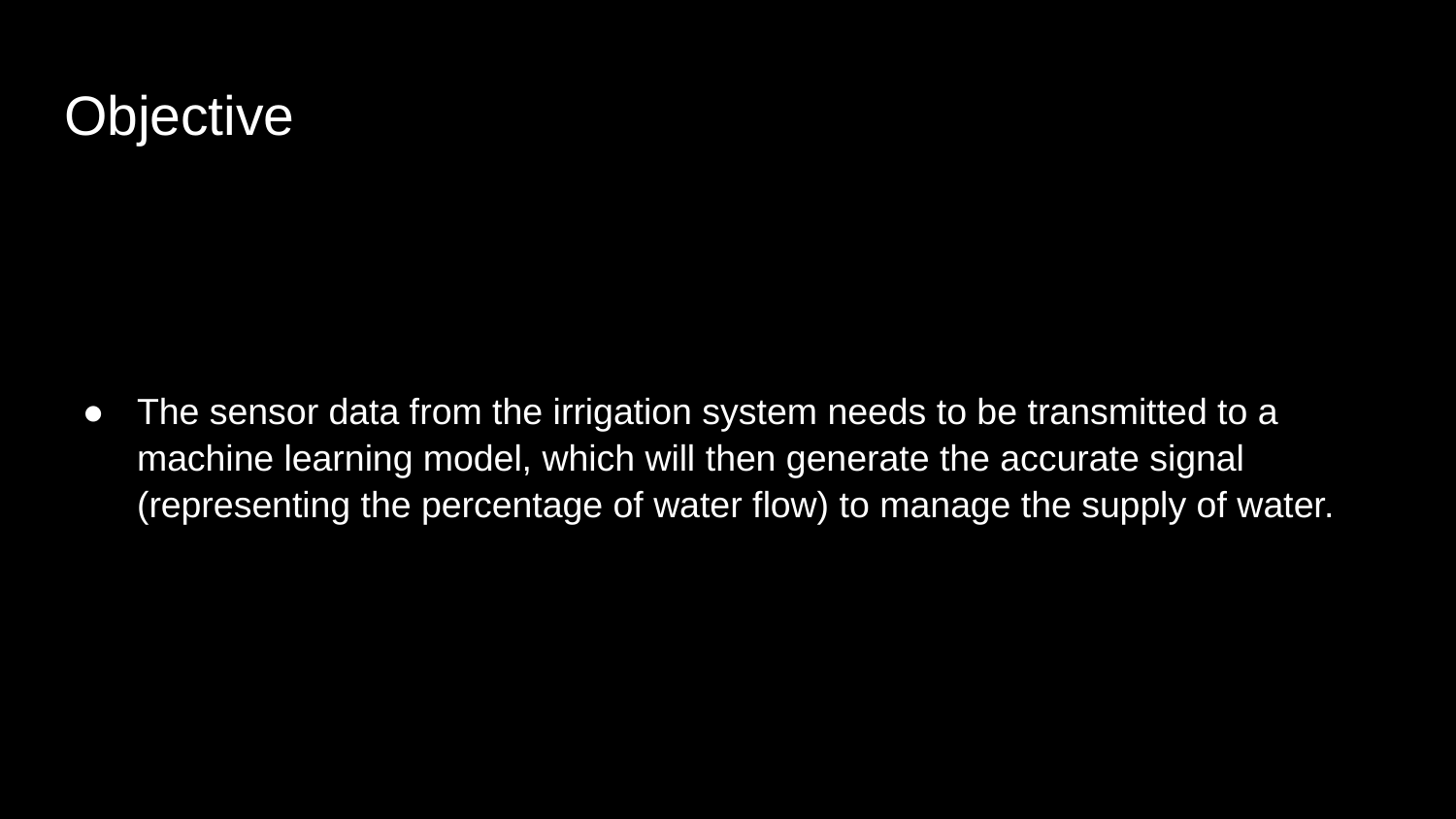

# Objective
The sensor data from the irrigation system needs to be transmitted to a machine learning model, which will then generate the accurate signal (representing the percentage of water flow) to manage the supply of water.